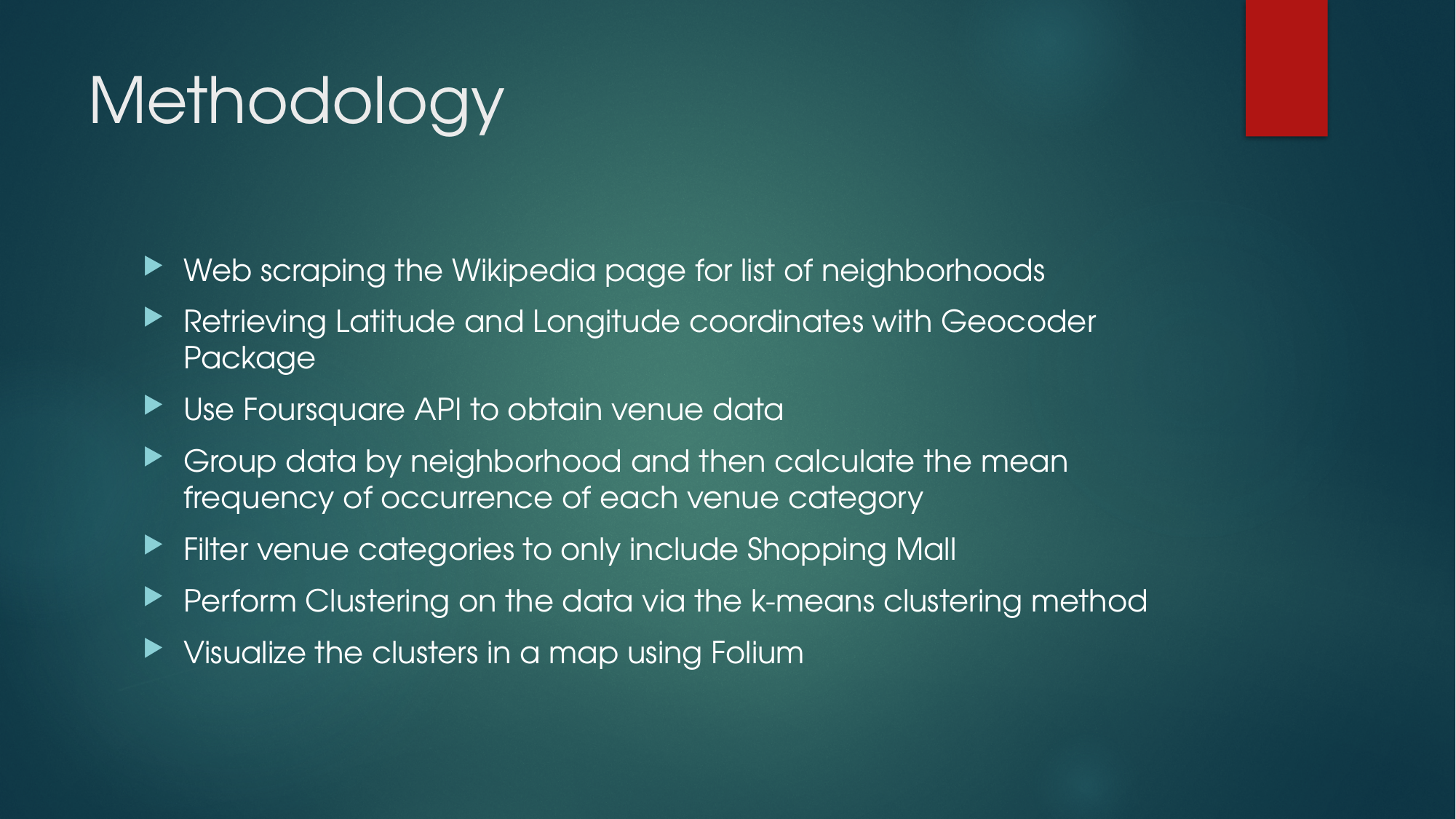

# Methodology
Web scraping the Wikipedia page for list of neighborhoods
Retrieving Latitude and Longitude coordinates with Geocoder Package
Use Foursquare API to obtain venue data
Group data by neighborhood and then calculate the mean frequency of occurrence of each venue category
Filter venue categories to only include Shopping Mall
Perform Clustering on the data via the k-means clustering method
Visualize the clusters in a map using Folium